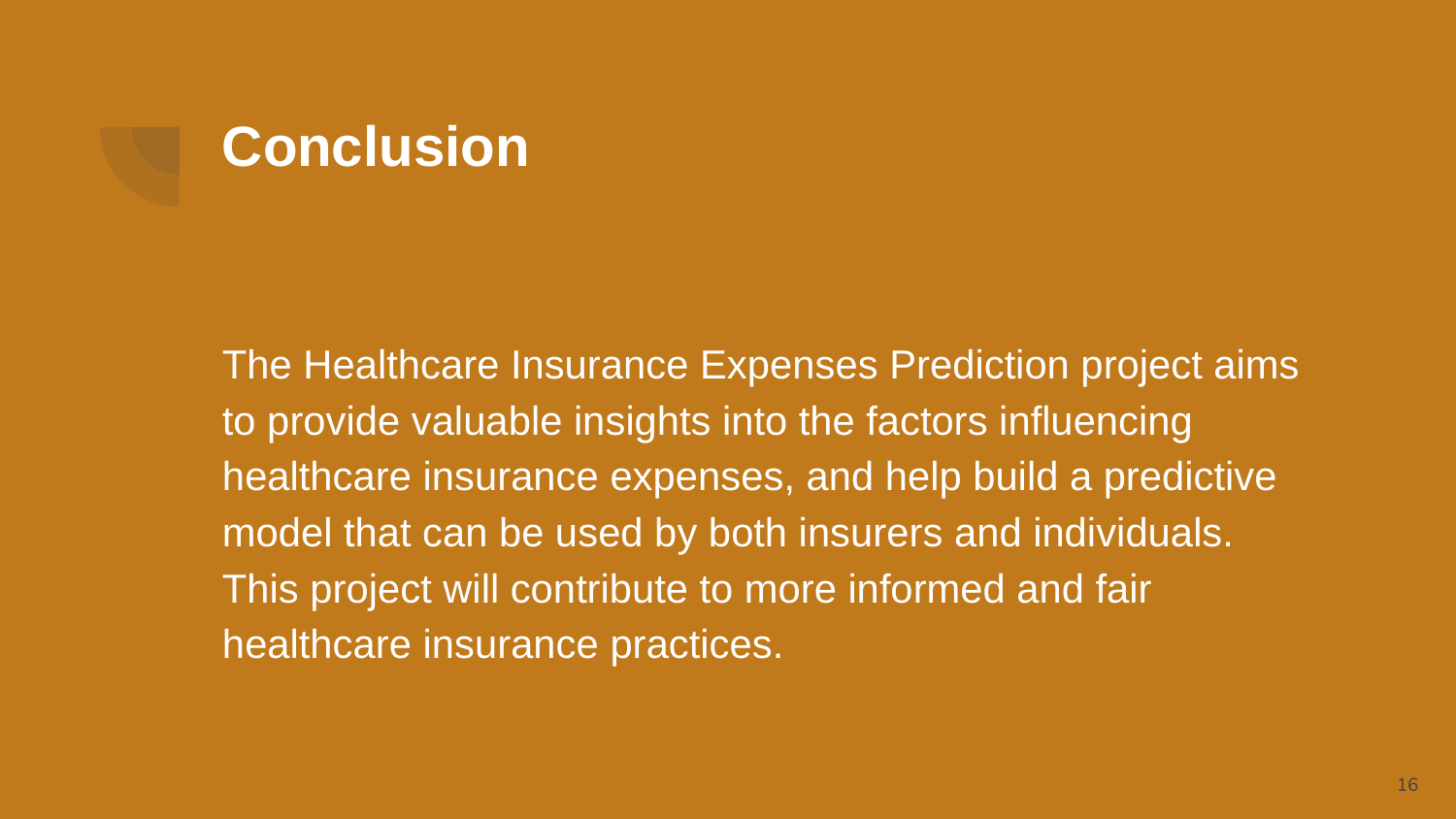

# Conclusion
The Healthcare Insurance Expenses Prediction project aims to provide valuable insights into the factors influencing healthcare insurance expenses, and help build a predictive model that can be used by both insurers and individuals. This project will contribute to more informed and fair healthcare insurance practices.
16